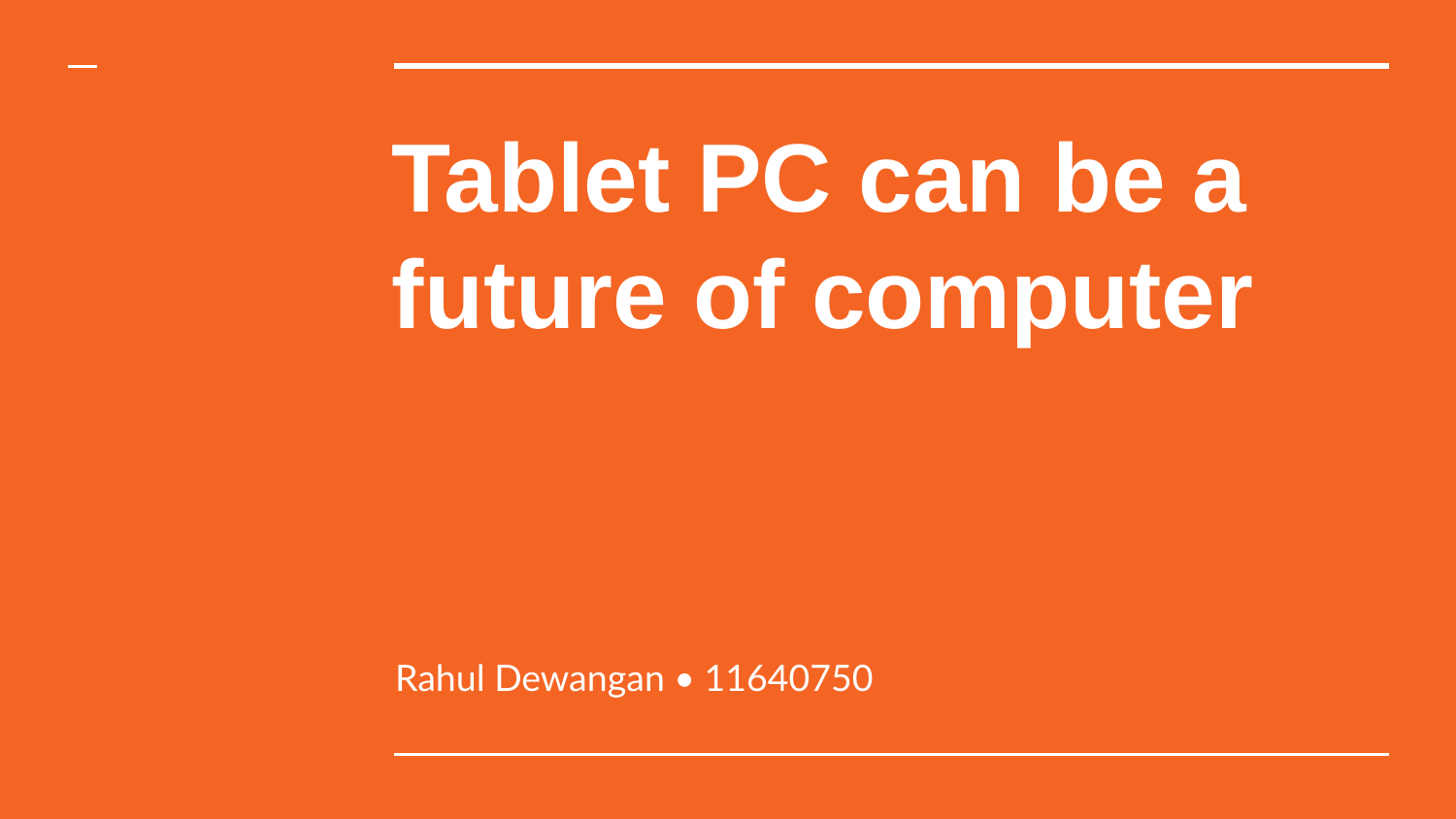

# Tablet PC can be a future of computer
Rahul Dewangan • 11640750